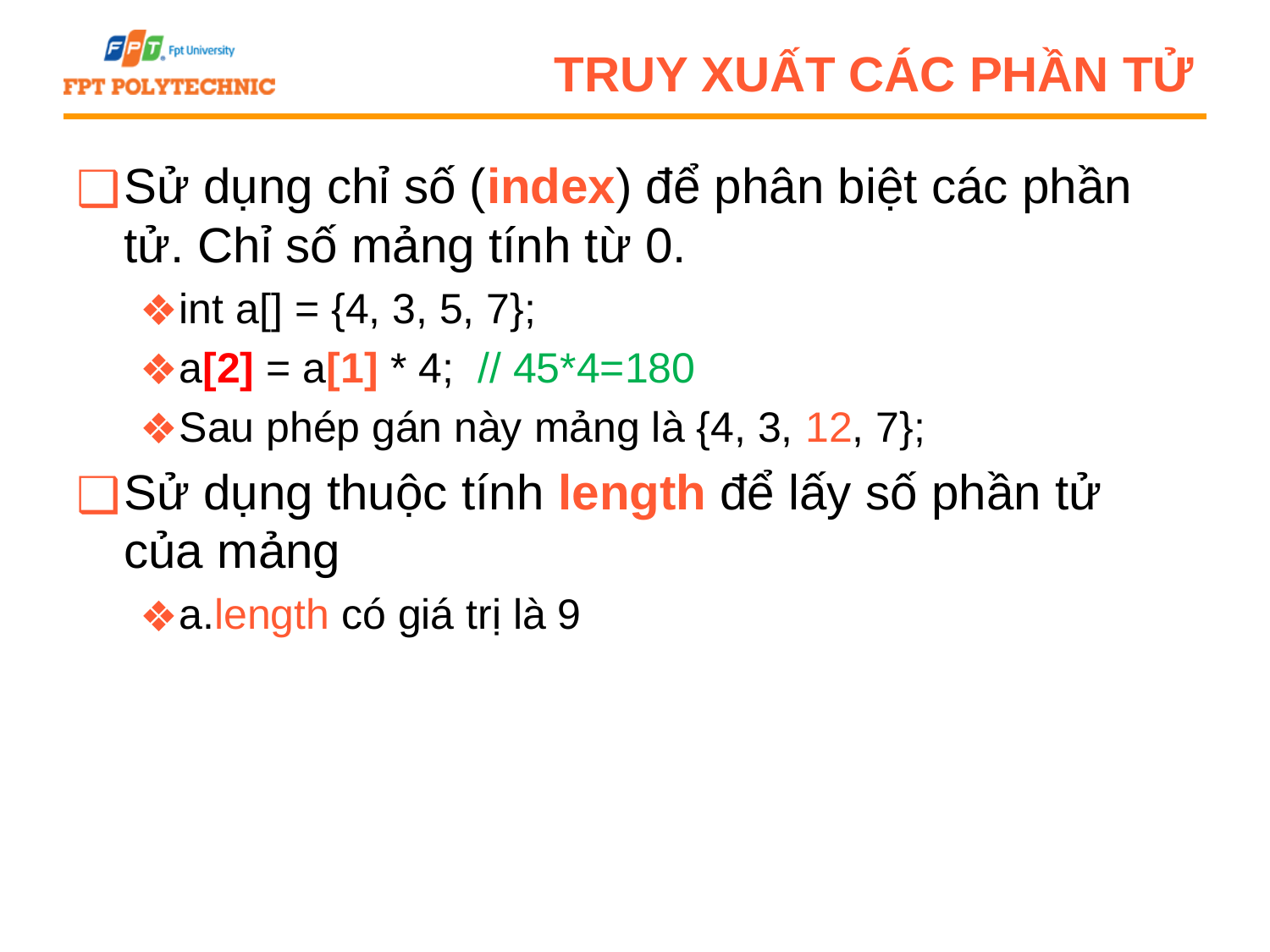

# Truy xuất các phần tử
Sử dụng chỉ số (index) để phân biệt các phần tử. Chỉ số mảng tính từ 0.
int a[] = {4, 3, 5, 7};
a[2] = a[1] * 4;  // 45*4=180
Sau phép gán này mảng là {4, 3, 12, 7};
Sử dụng thuộc tính length để lấy số phần tử của mảng
a.length có giá trị là 9